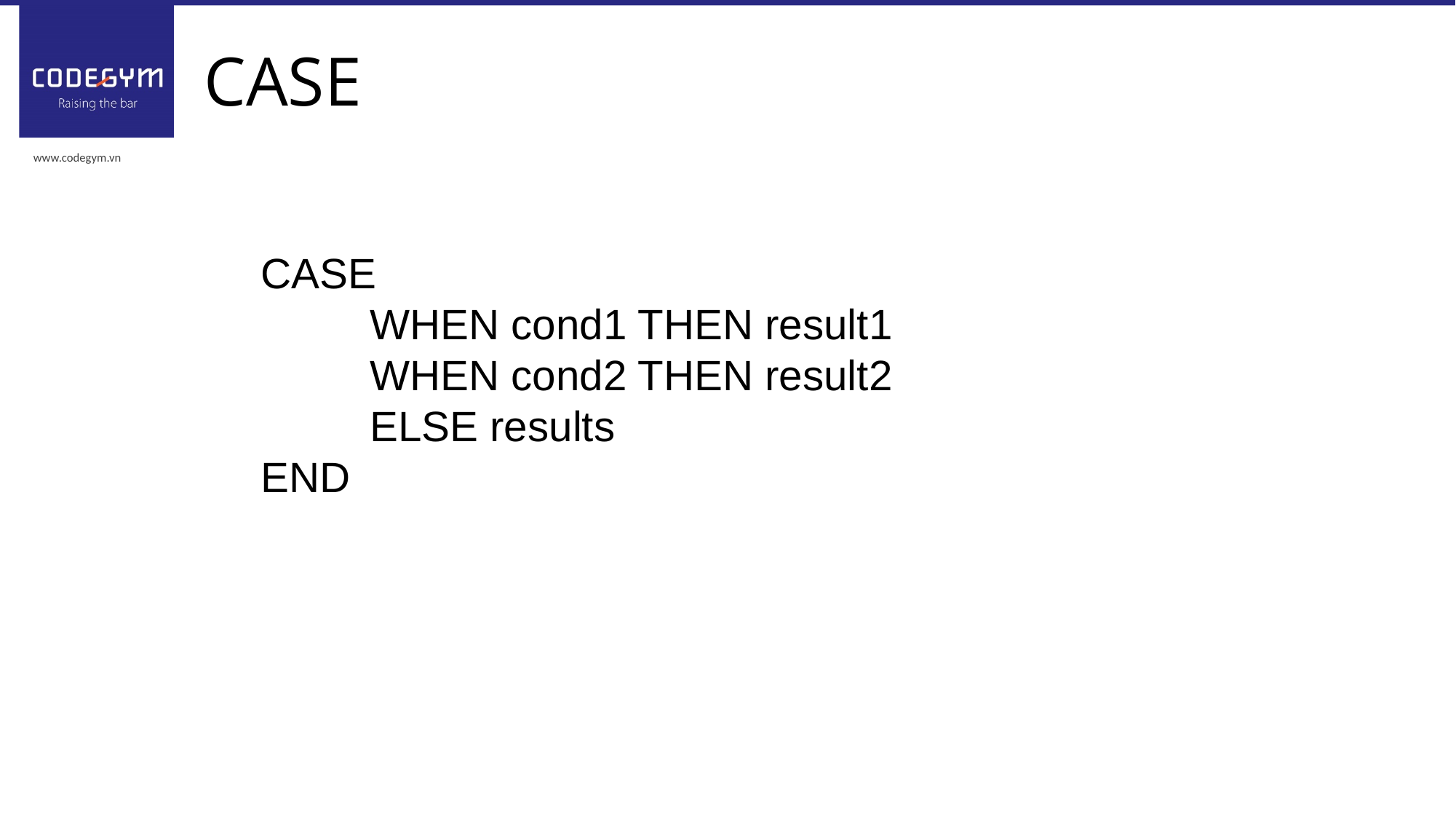

# CASE
CASE
	WHEN cond1 THEN result1
	WHEN cond2 THEN result2
	ELSE results
END